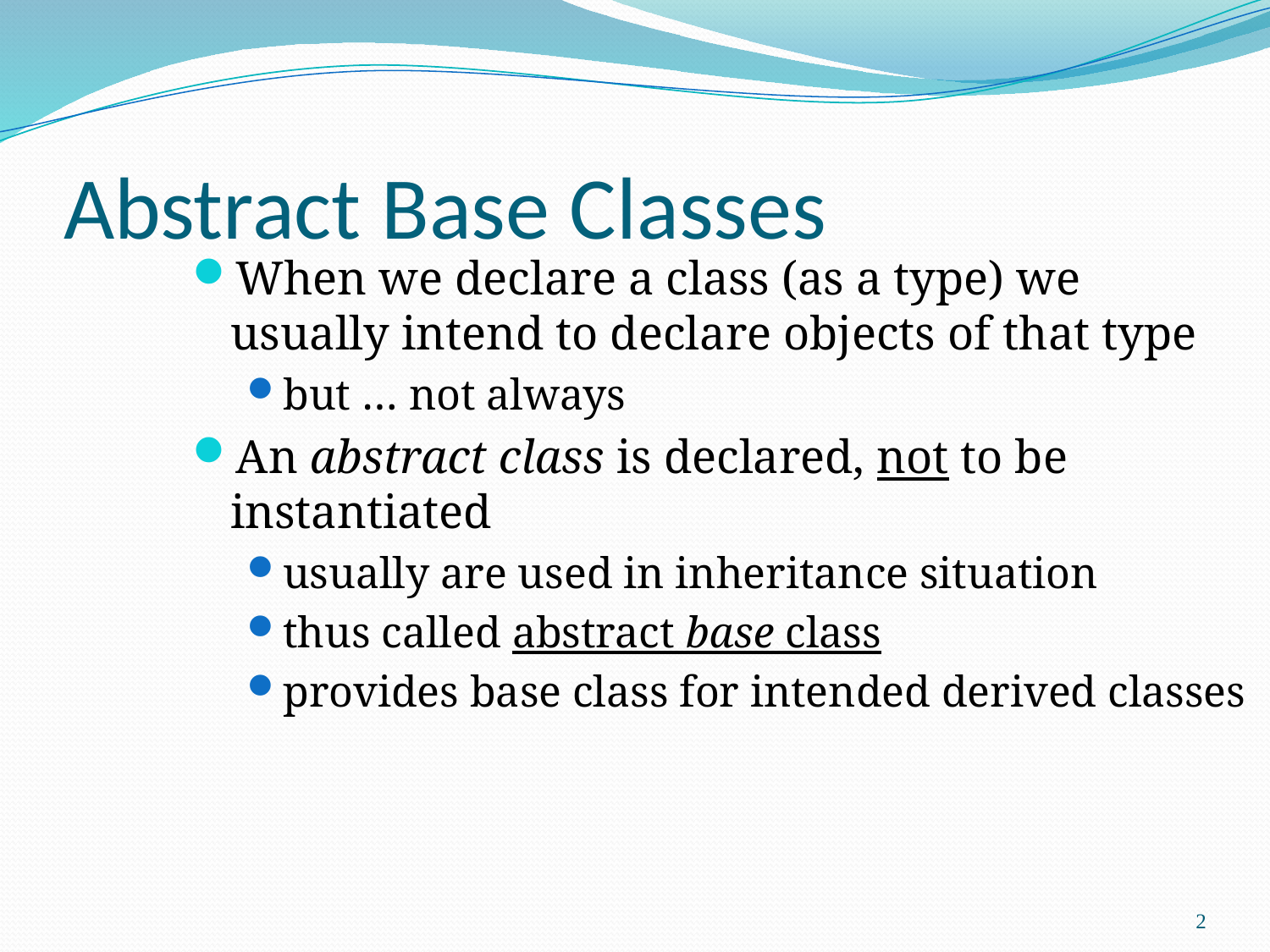

# Abstract Base Classes
When we declare a class (as a type) we usually intend to declare objects of that type
but … not always
An abstract class is declared, not to be instantiated
usually are used in inheritance situation
thus called abstract base class
provides base class for intended derived classes
2